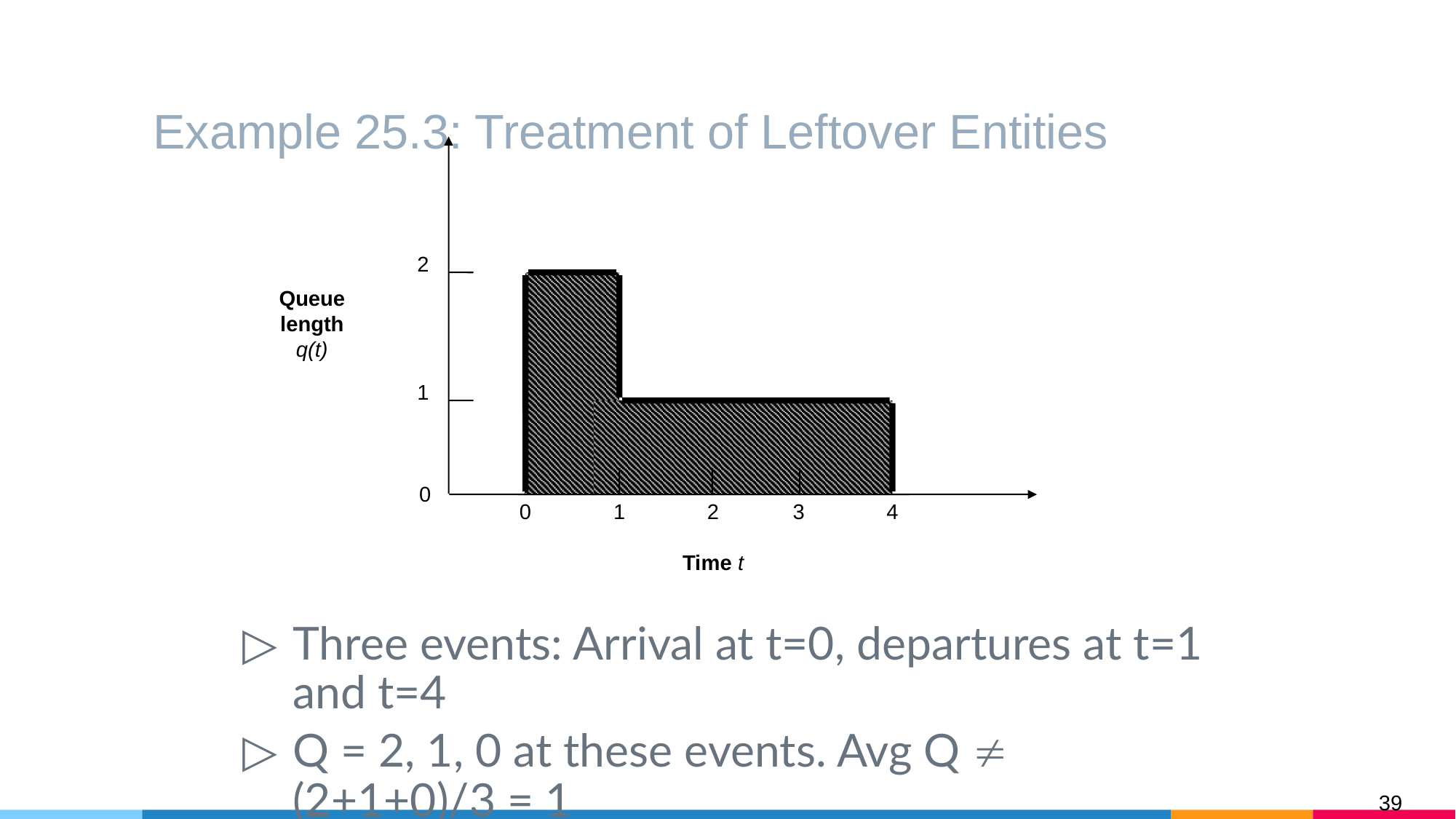

# Example 25.3: Treatment of Leftover Entities

2

Queue
length
q(t)
1

0
0
1
2
3
4

Time t
Three events: Arrival at t=0, departures at t=1 and t=4
Q = 2, 1, 0 at these events. Avg Q ≠ (2+1+0)/3 = 1
Avg Q = Area/4 = 5/4